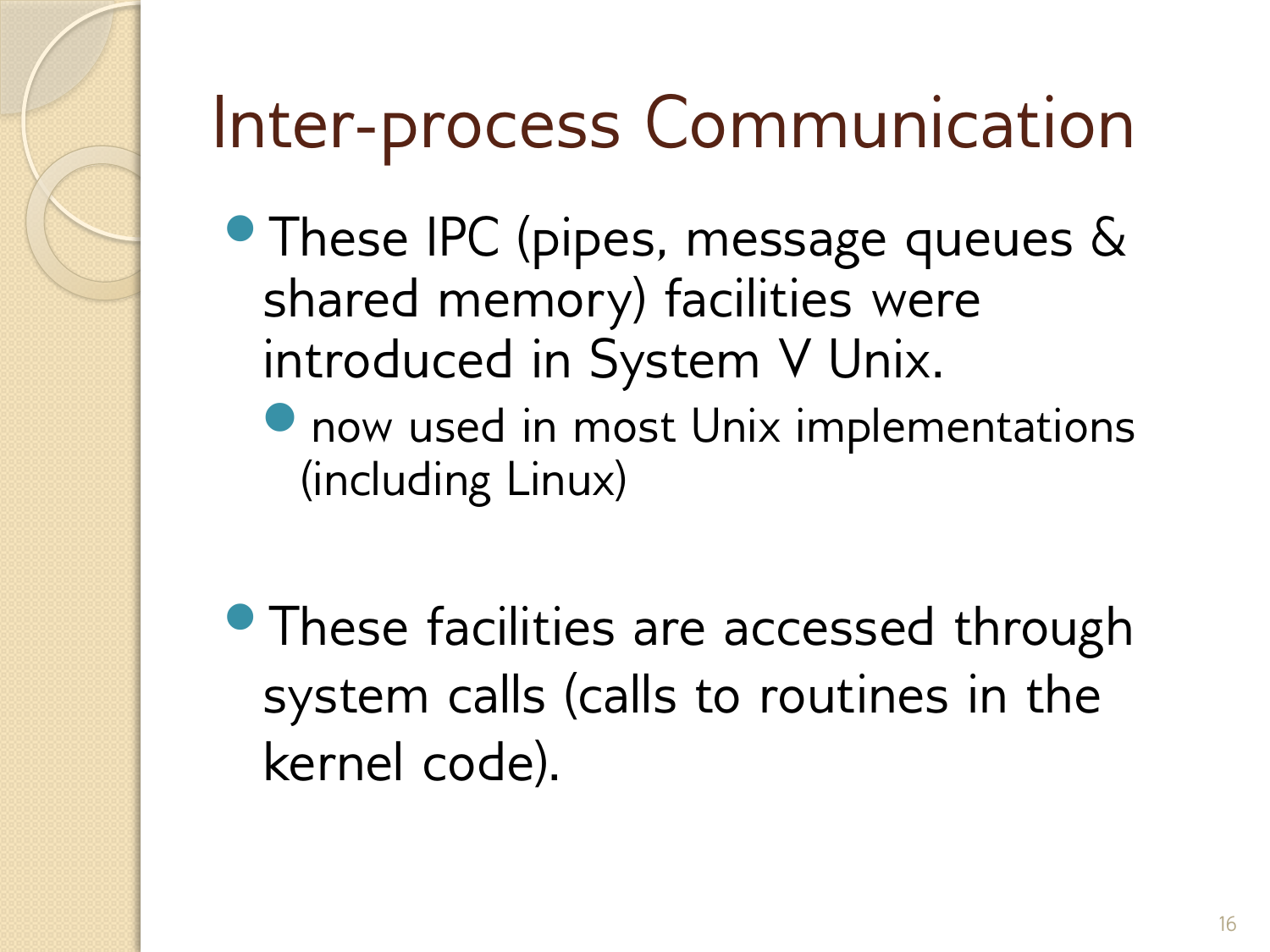

# Inter-process Communication
These IPC (pipes, message queues & shared memory) facilities were introduced in System V Unix.
now used in most Unix implementations (including Linux)

These facilities are accessed through system calls (calls to routines in the kernel code).
16